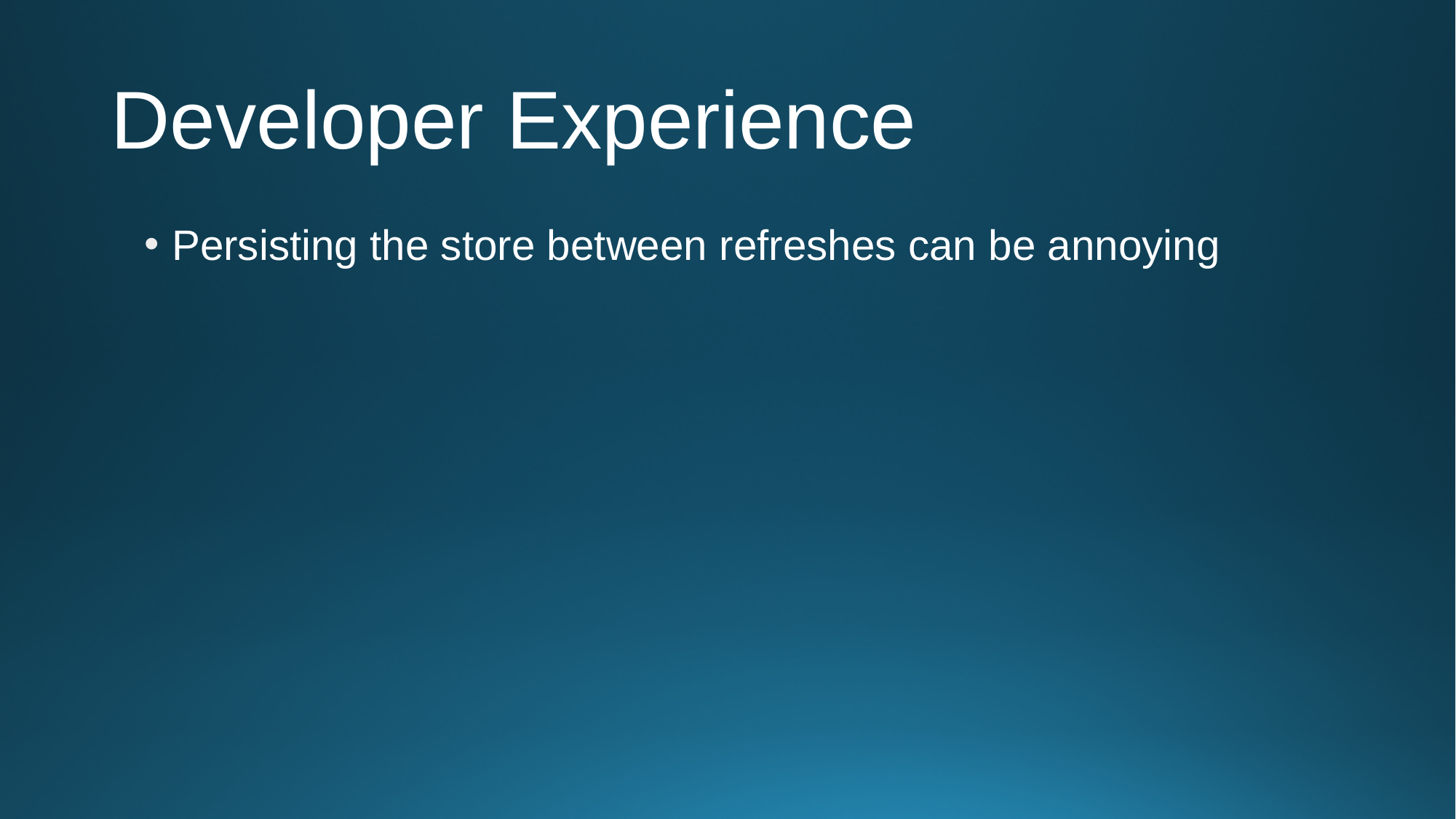

# Developer Experience
Persisting the store between refreshes can be annoying